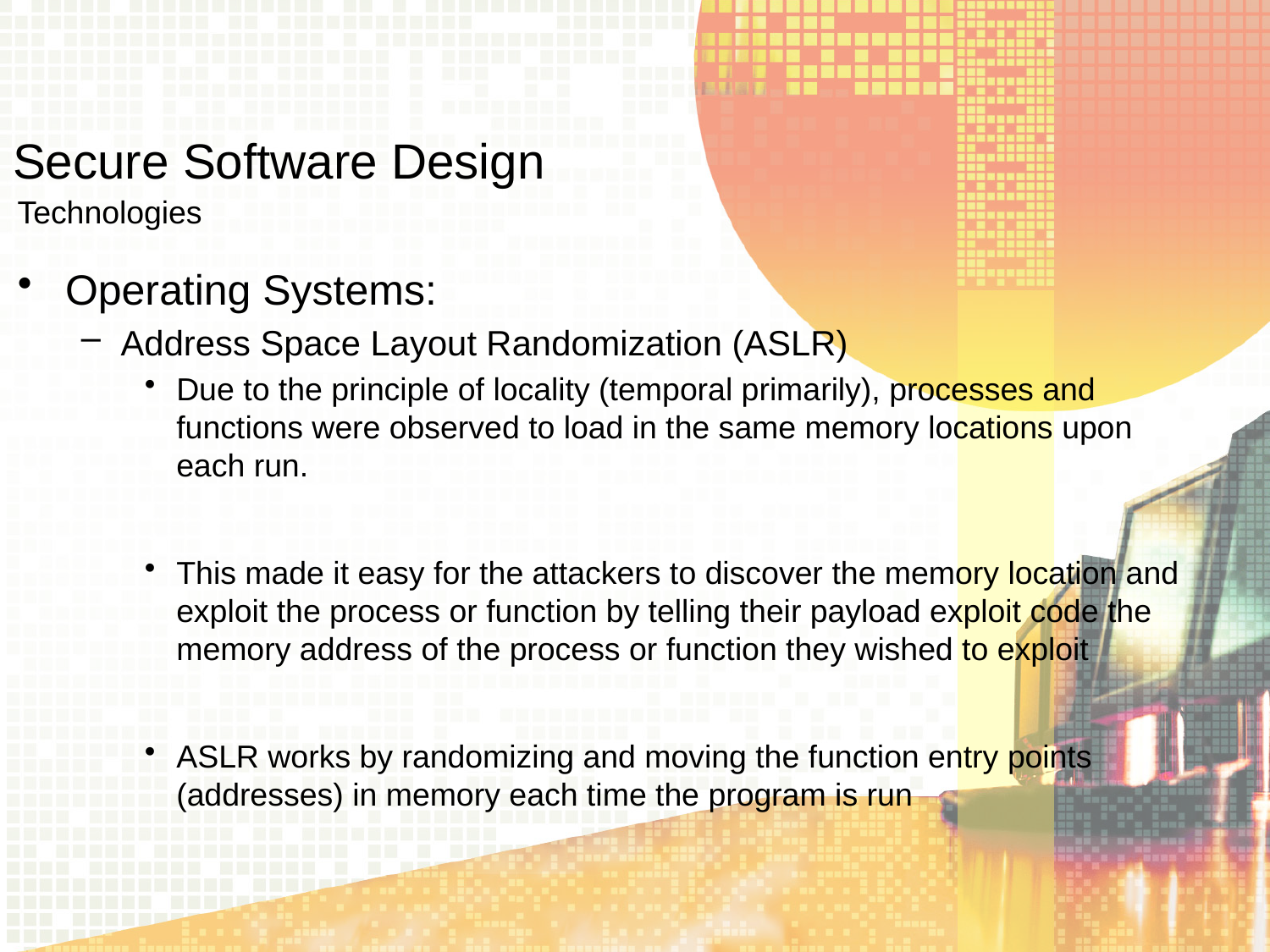

Secure Software Design
Technologies
Operating Systems:
Address Space Layout Randomization (ASLR)
Due to the principle of locality (temporal primarily), processes and functions were observed to load in the same memory locations upon each run.

This made it easy for the attackers to discover the memory location and exploit the process or function by telling their payload exploit code the memory address of the process or function they wished to exploit

ASLR works by randomizing and moving the function entry points (addresses) in memory each time the program is run